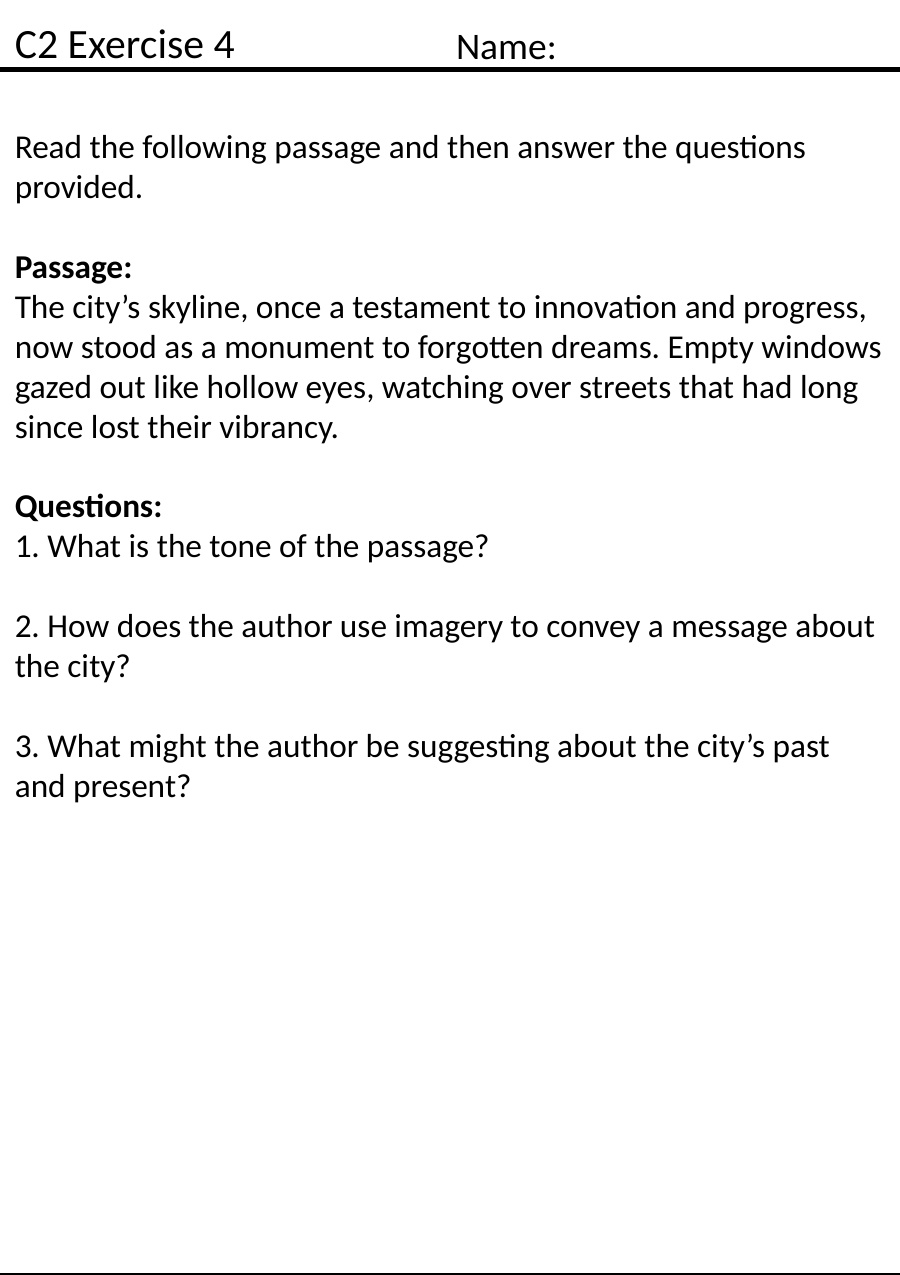

C2 Exercise 4
Name:
Read the following passage and then answer the questions provided.

Passage:
The city’s skyline, once a testament to innovation and progress, now stood as a monument to forgotten dreams. Empty windows gazed out like hollow eyes, watching over streets that had long since lost their vibrancy.

Questions:
1. What is the tone of the passage?

2. How does the author use imagery to convey a message about the city?

3. What might the author be suggesting about the city’s past and present?